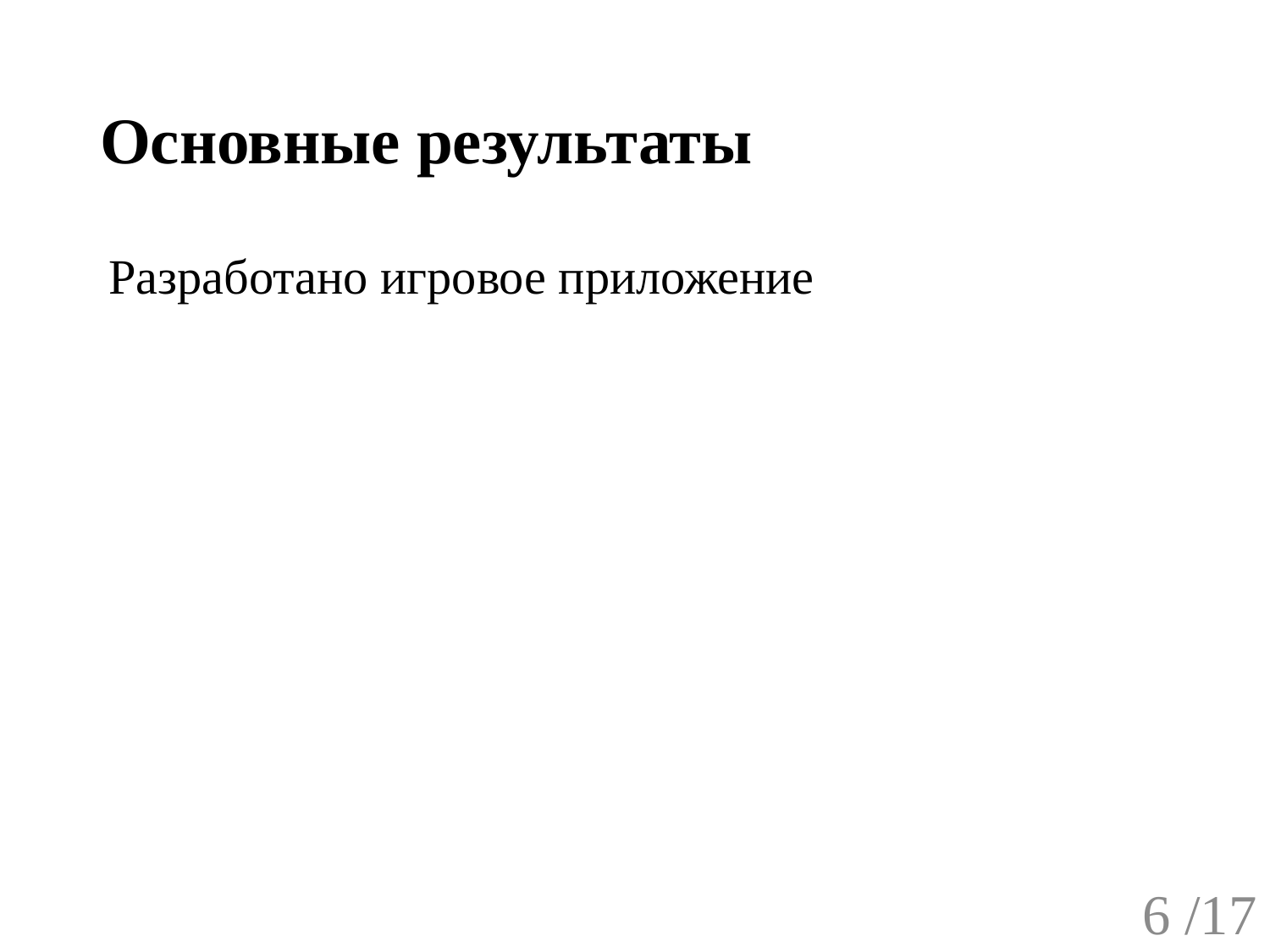

# Основные результаты
Разработано игровое приложение
6 /17